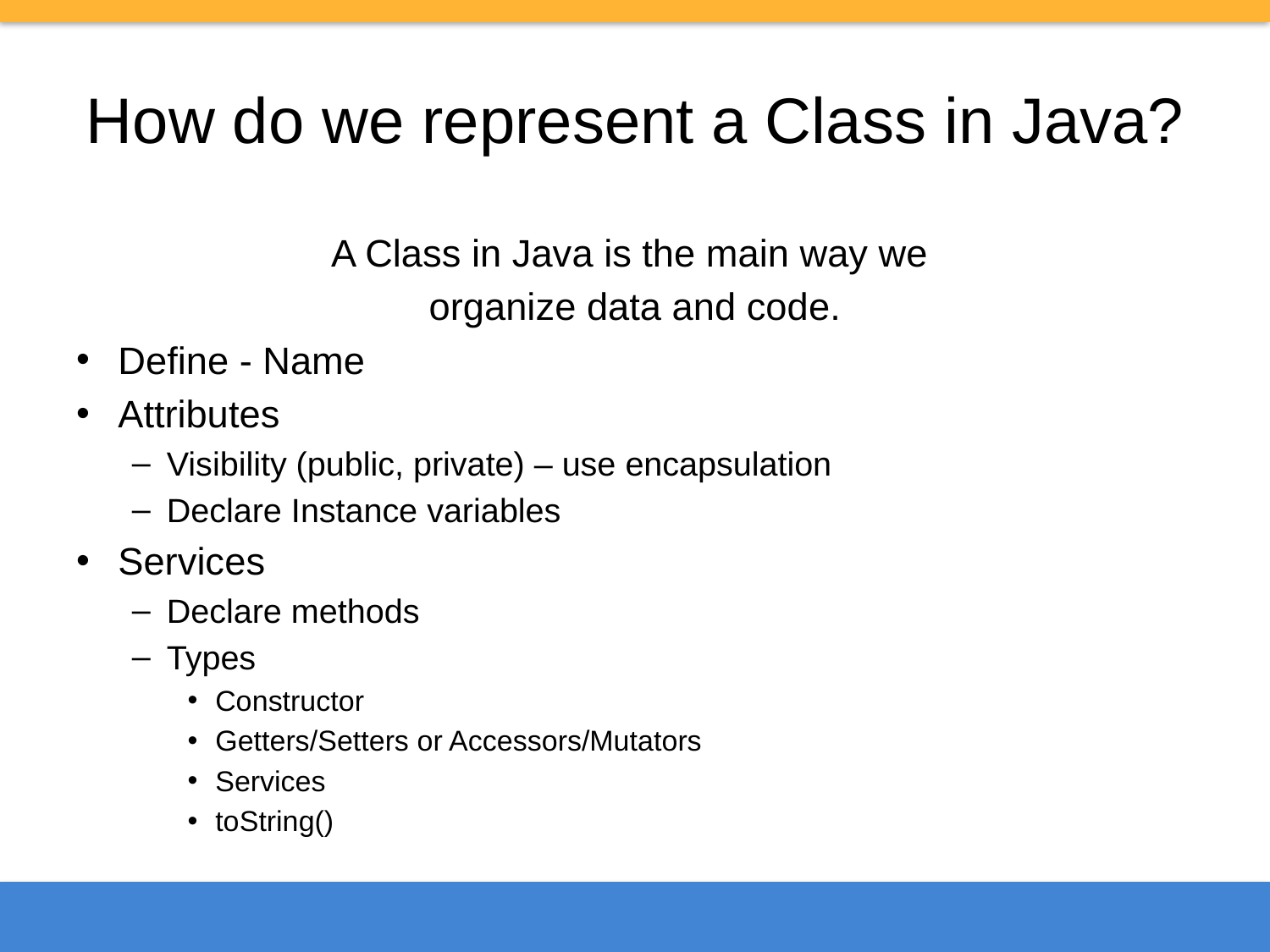

# How do we represent a Class in Java?
A Class in Java is the main way we
organize data and code.
Define - Name
Attributes
Visibility (public, private) – use encapsulation
Declare Instance variables
Services
Declare methods
Types
Constructor
Getters/Setters or Accessors/Mutators
Services
toString()